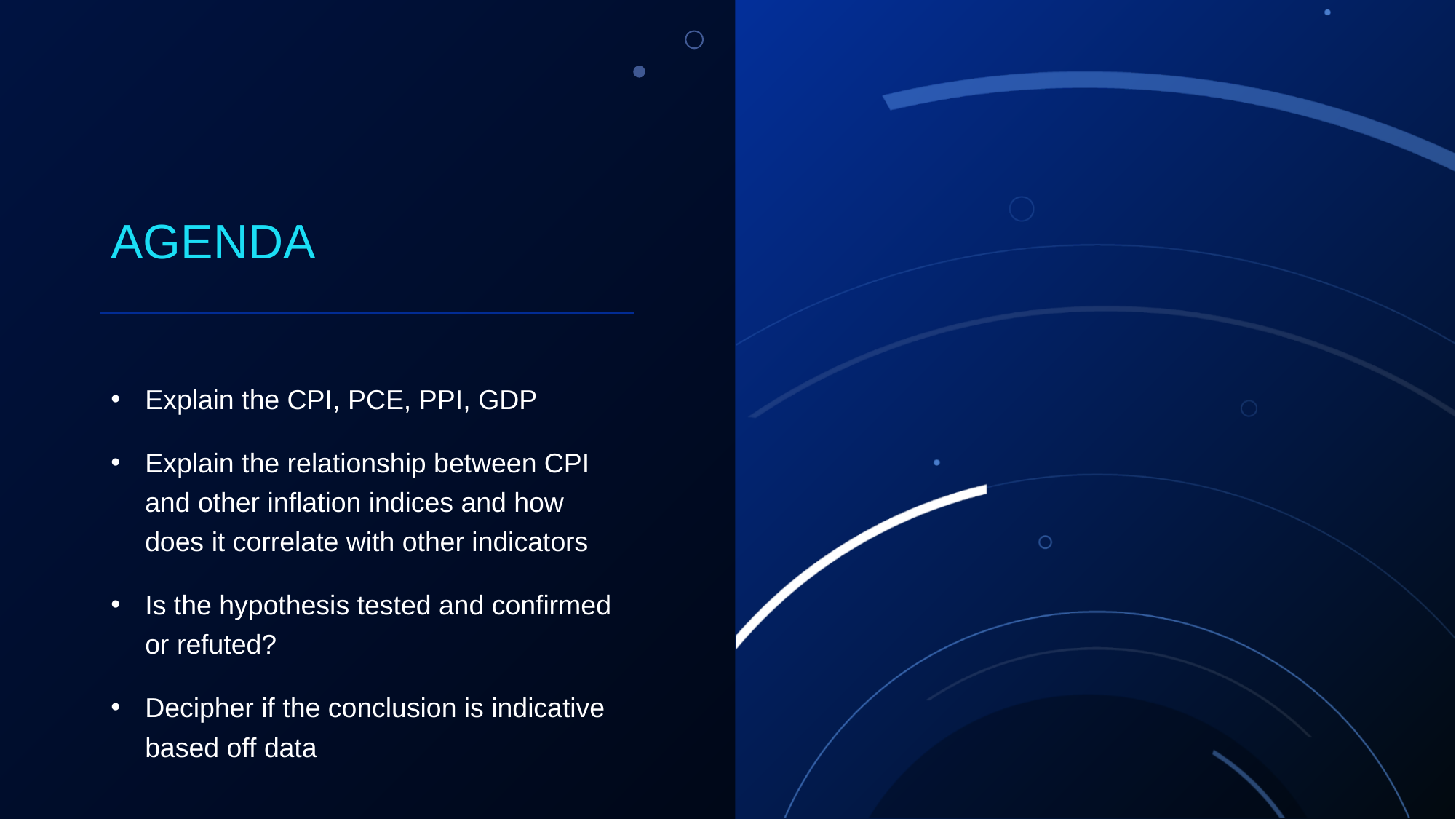

# AGENDA
Explain the CPI, PCE, PPI, GDP
Explain the relationship between CPI and other inflation indices and how does it correlate with other indicators
Is the hypothesis tested and confirmed or refuted?
Decipher if the conclusion is indicative based off data